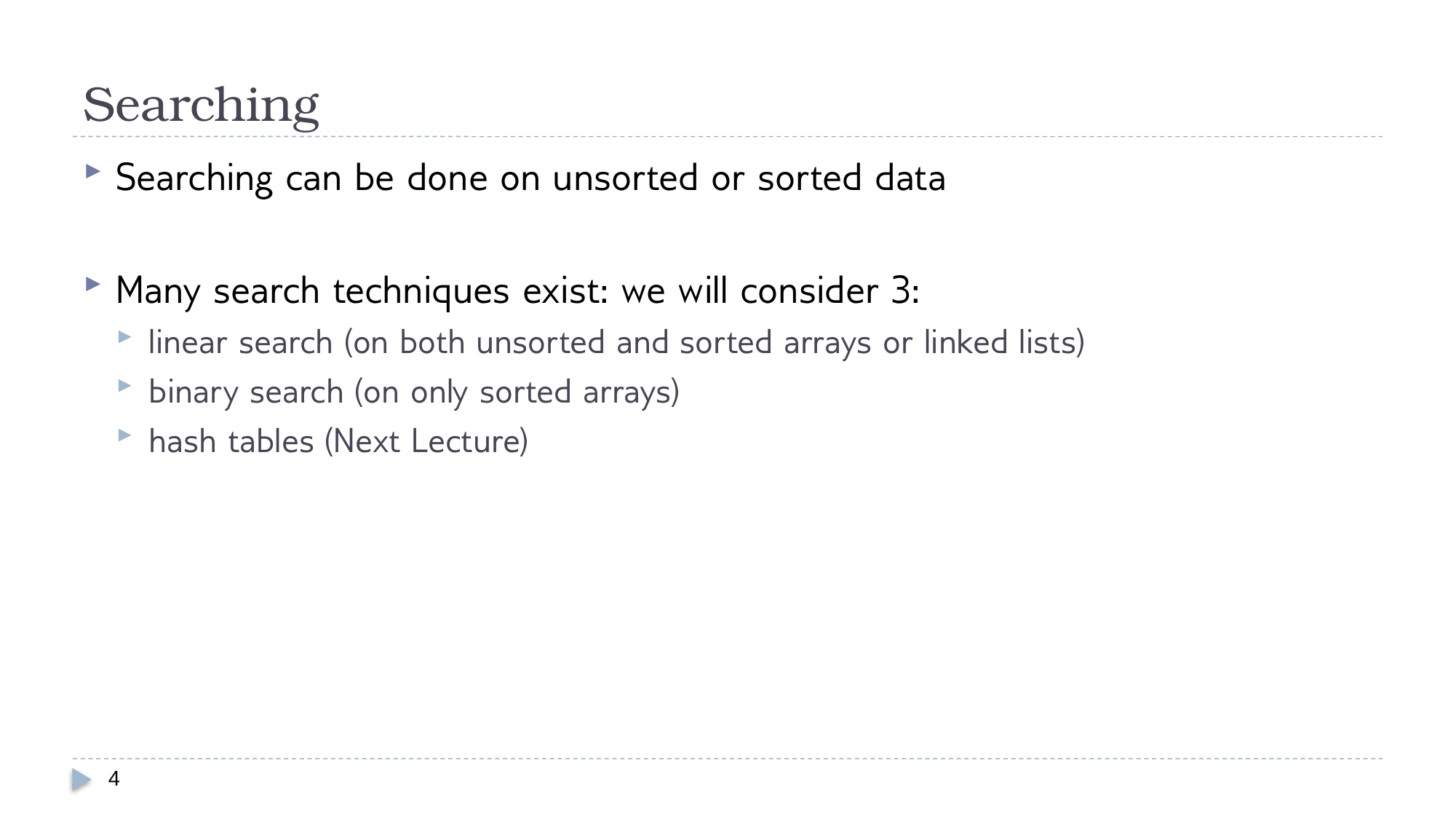

# Searching
Searching can be done on unsorted or sorted data

Many search techniques exist: we will consider 3:
linear search (on both unsorted and sorted arrays or linked lists)
binary search (on only sorted arrays)
hash tables (Next Lecture)
4